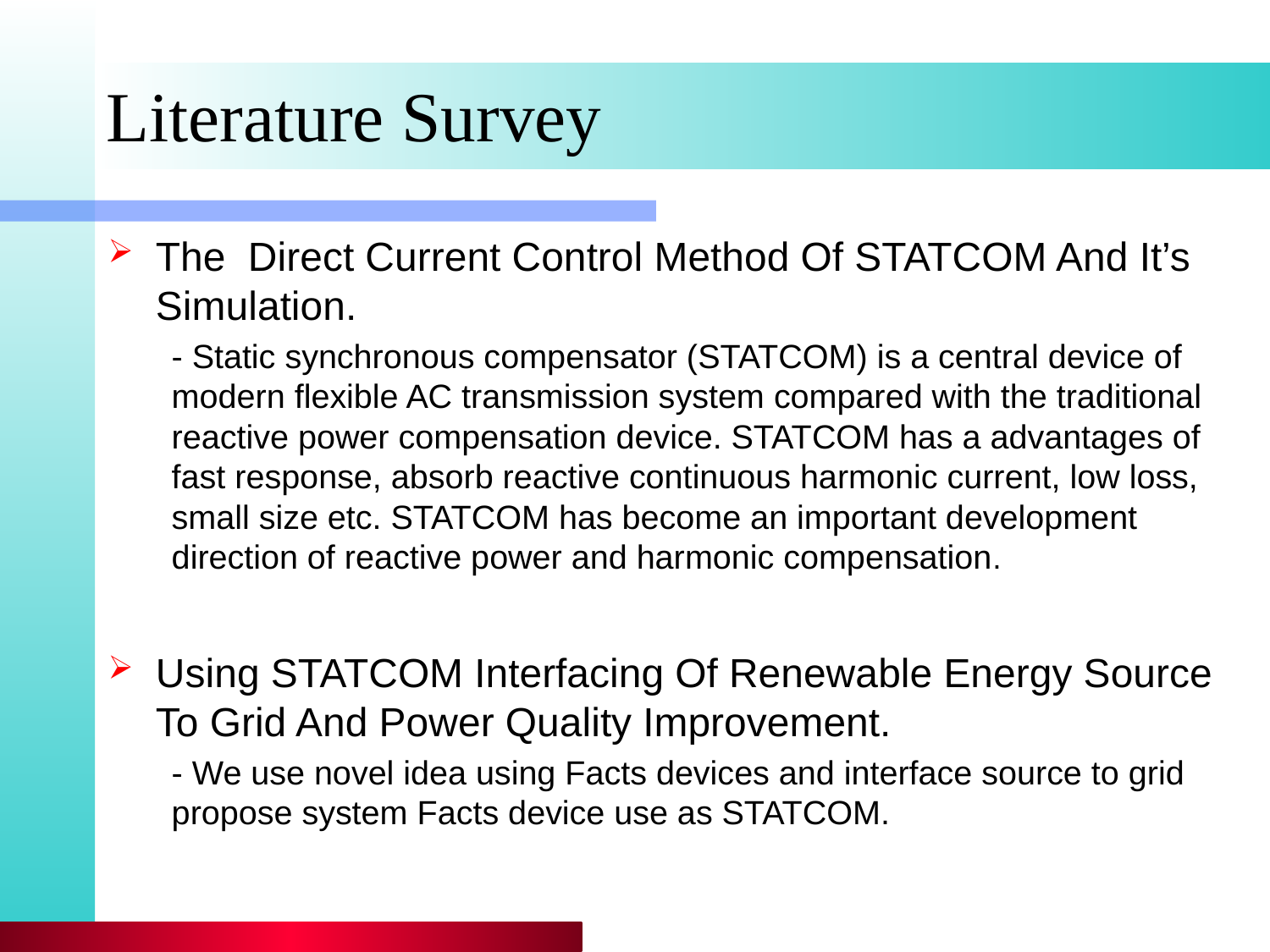

# Literature Survey
The  Direct Current Control Method Of STATCOM And It’s Simulation.
- Static synchronous compensator (STATCOM) is a central device of modern flexible AC transmission system compared with the traditional reactive power compensation device. STATCOM has a advantages of fast response, absorb reactive continuous harmonic current, low loss, small size etc. STATCOM has become an important development direction of reactive power and harmonic compensation.

Using STATCOM Interfacing Of Renewable Energy Source To Grid And Power Quality Improvement.
- We use novel idea using Facts devices and interface source to grid propose system Facts device use as STATCOM.